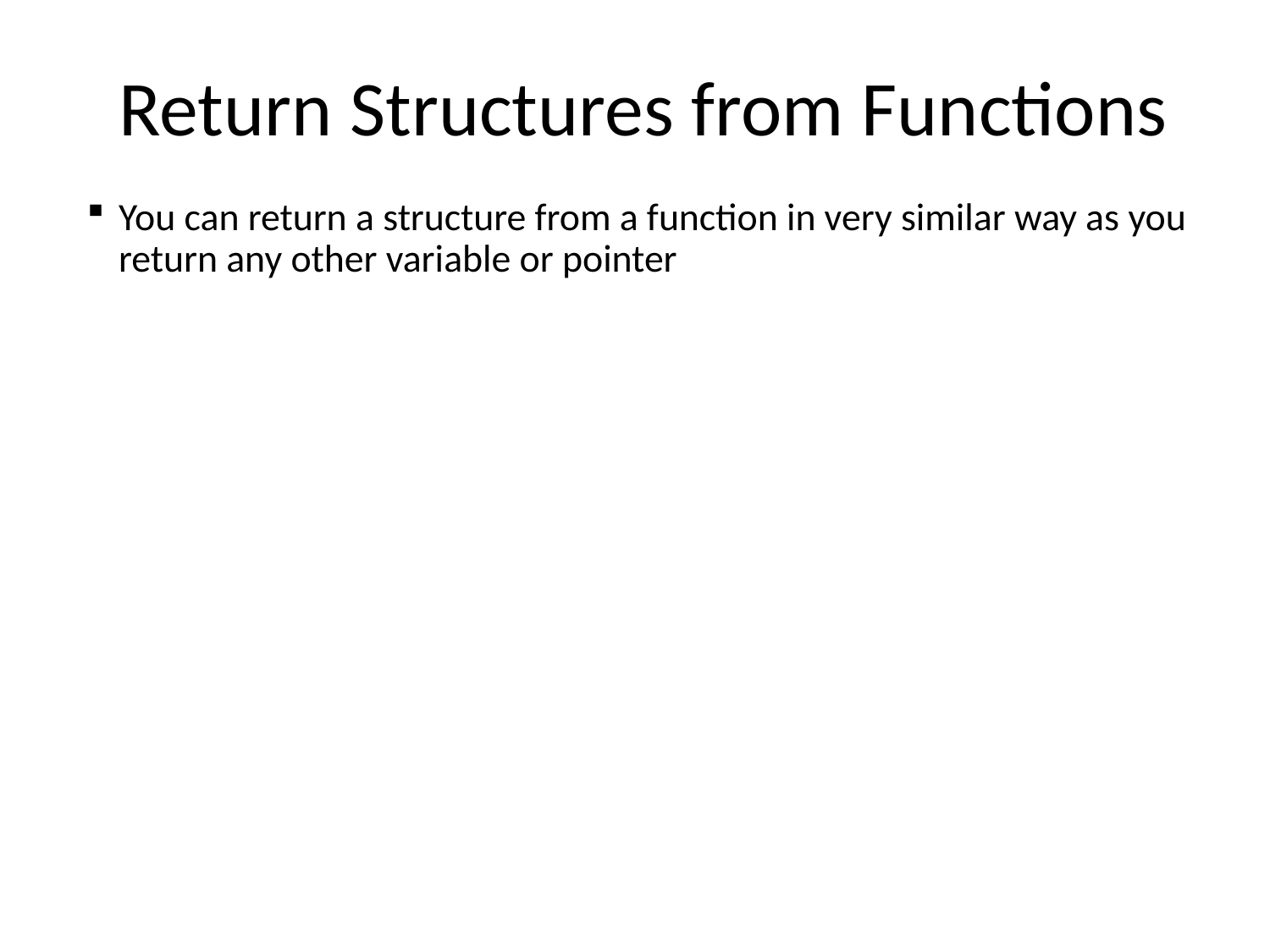

# Return Structures from Functions
You can return a structure from a function in very similar way as you return any other variable or pointer